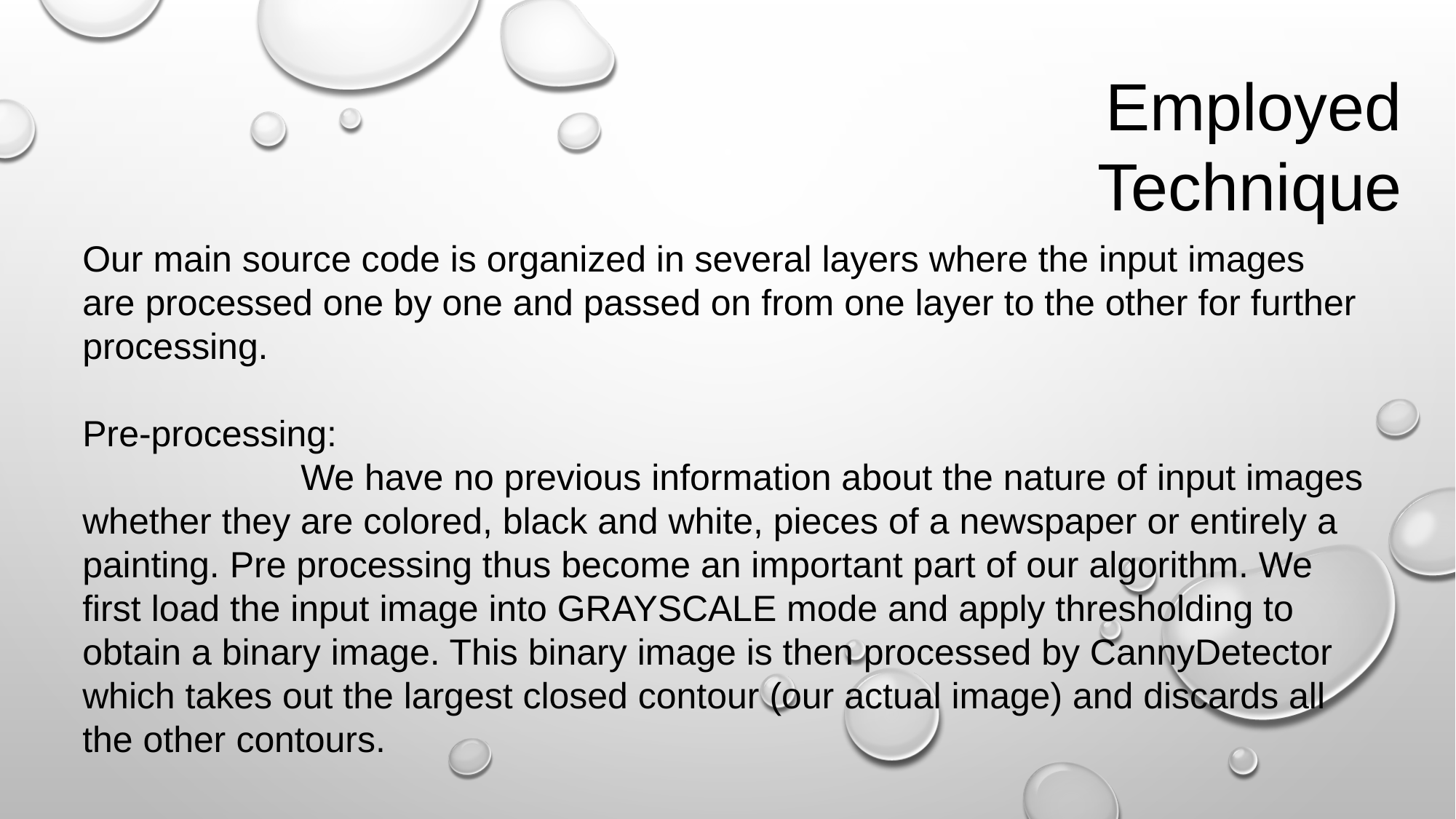

Employed Technique
Our main source code is organized in several layers where the input images are processed one by one and passed on from one layer to the other for further processing.

Pre-processing:
		We have no previous information about the nature of input images whether they are colored, black and white, pieces of a newspaper or entirely a painting. Pre processing thus become an important part of our algorithm. We first load the input image into GRAYSCALE mode and apply thresholding to obtain a binary image. This binary image is then processed by CannyDetector which takes out the largest closed contour (our actual image) and discards all the other contours.